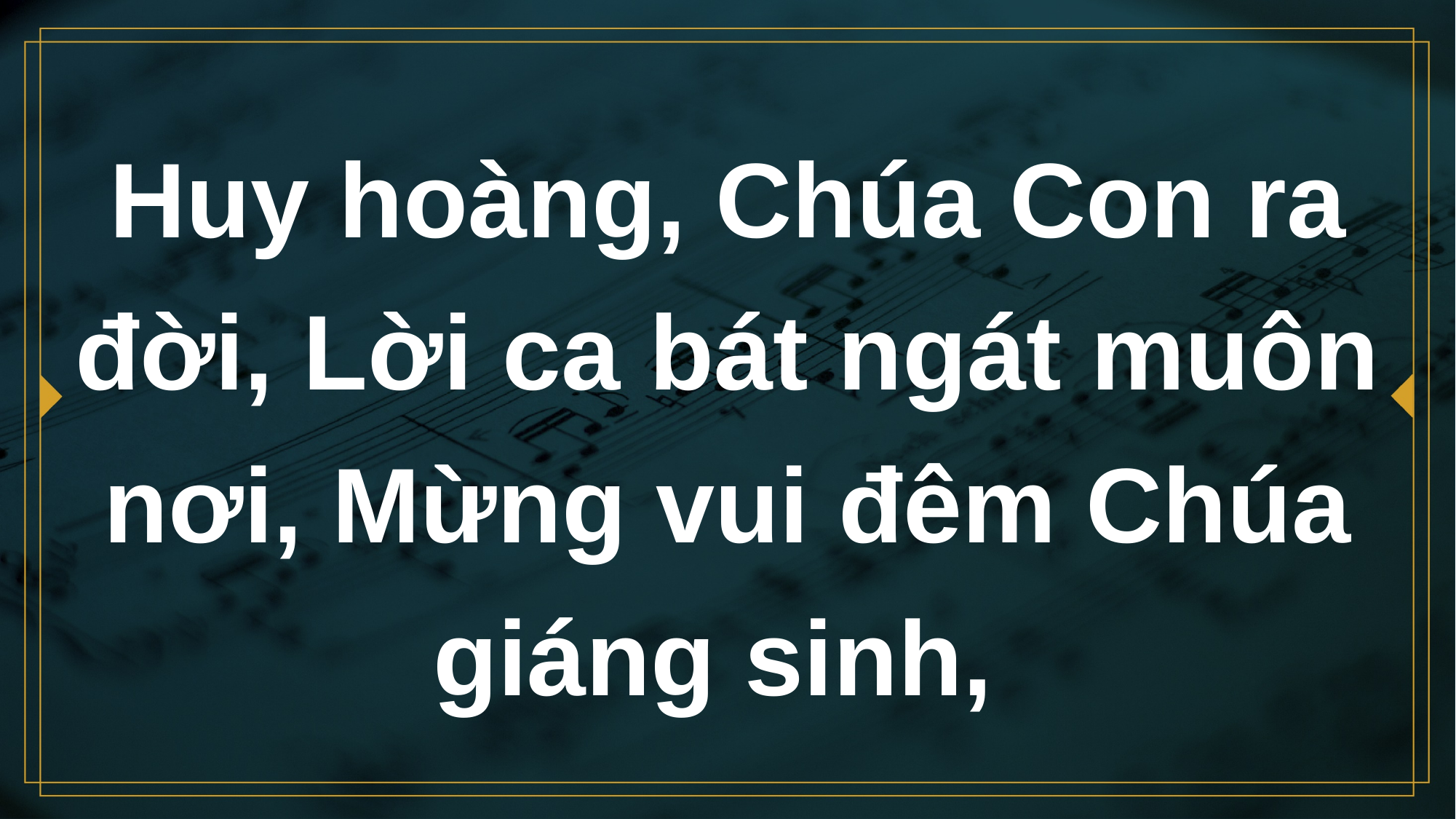

# Huy hoàng, Chúa Con ra đời, Lời ca bát ngát muôn nơi, Mừng vui đêm Chúa giáng sinh,